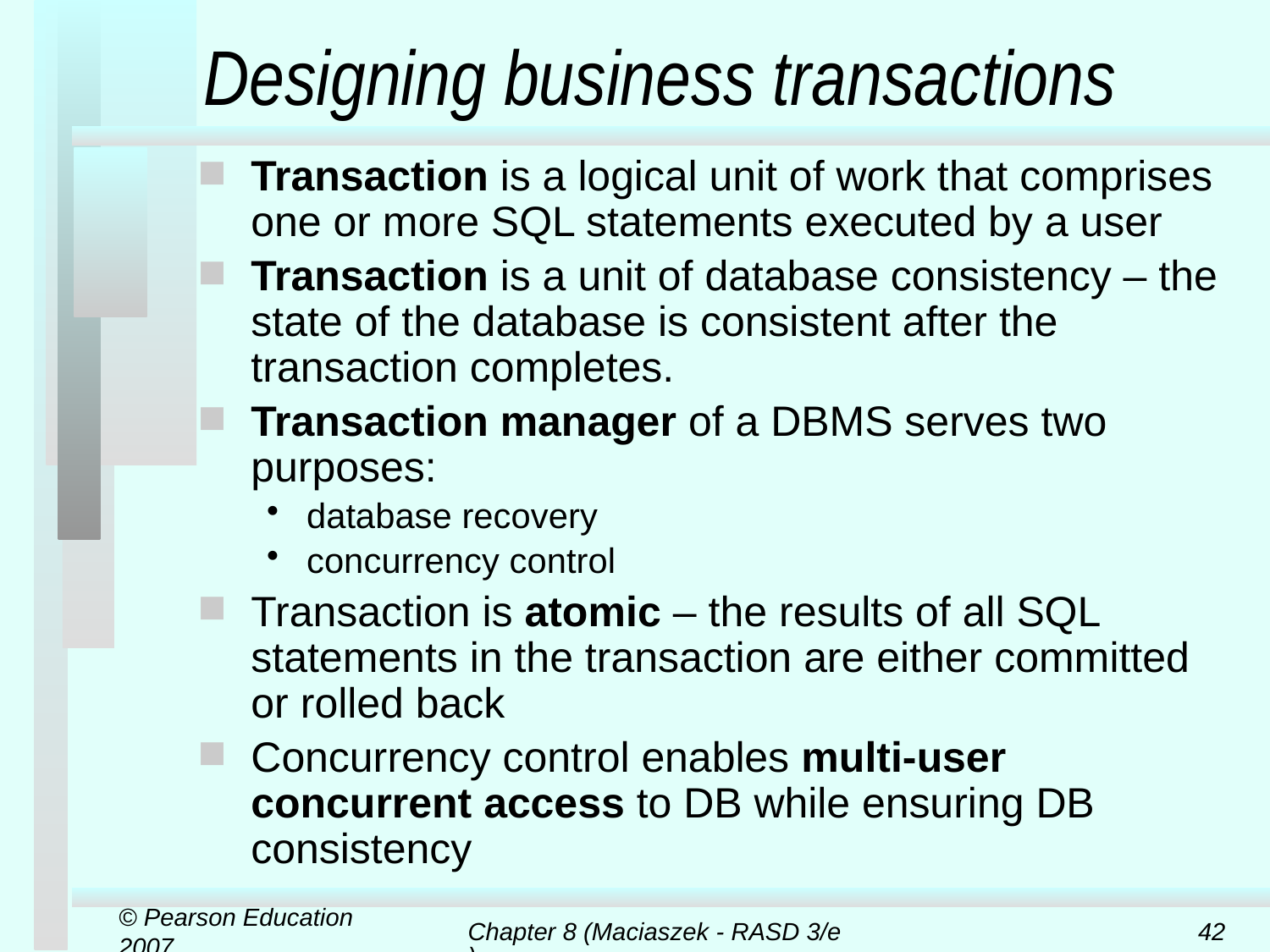

# Designing business transactions
Transaction is a logical unit of work that comprises one or more SQL statements executed by a user
Transaction is a unit of database consistency – the state of the database is consistent after the transaction completes.
Transaction manager of a DBMS serves two purposes:
database recovery
concurrency control
Transaction is atomic – the results of all SQL statements in the transaction are either committed or rolled back
Concurrency control enables multi-user concurrent access to DB while ensuring DB consistency
© Pearson Education 2007
Chapter 8 (Maciaszek - RASD 3/e)
42